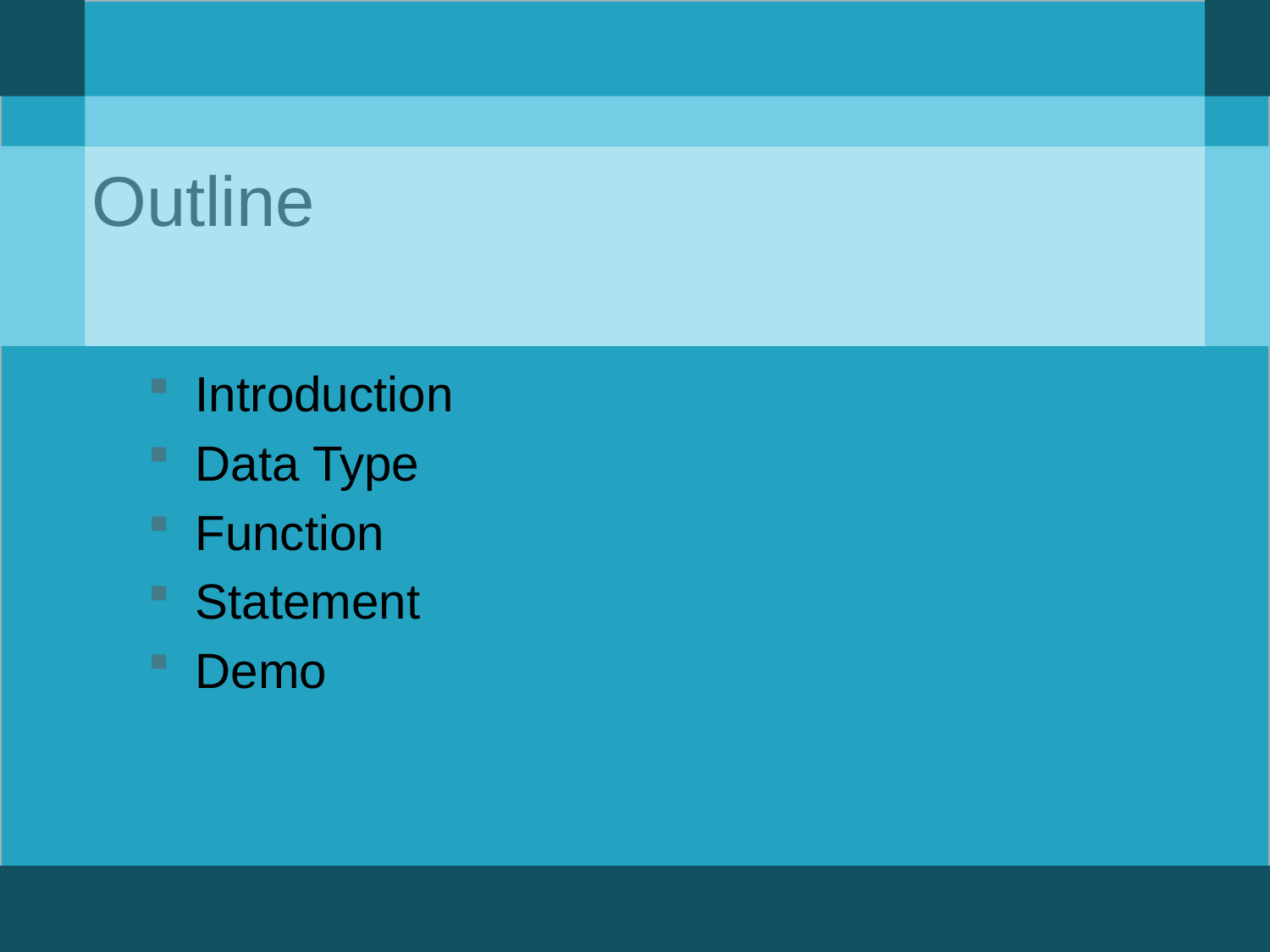

# Outline
Introduction
Data Type
Function
Statement
Demo